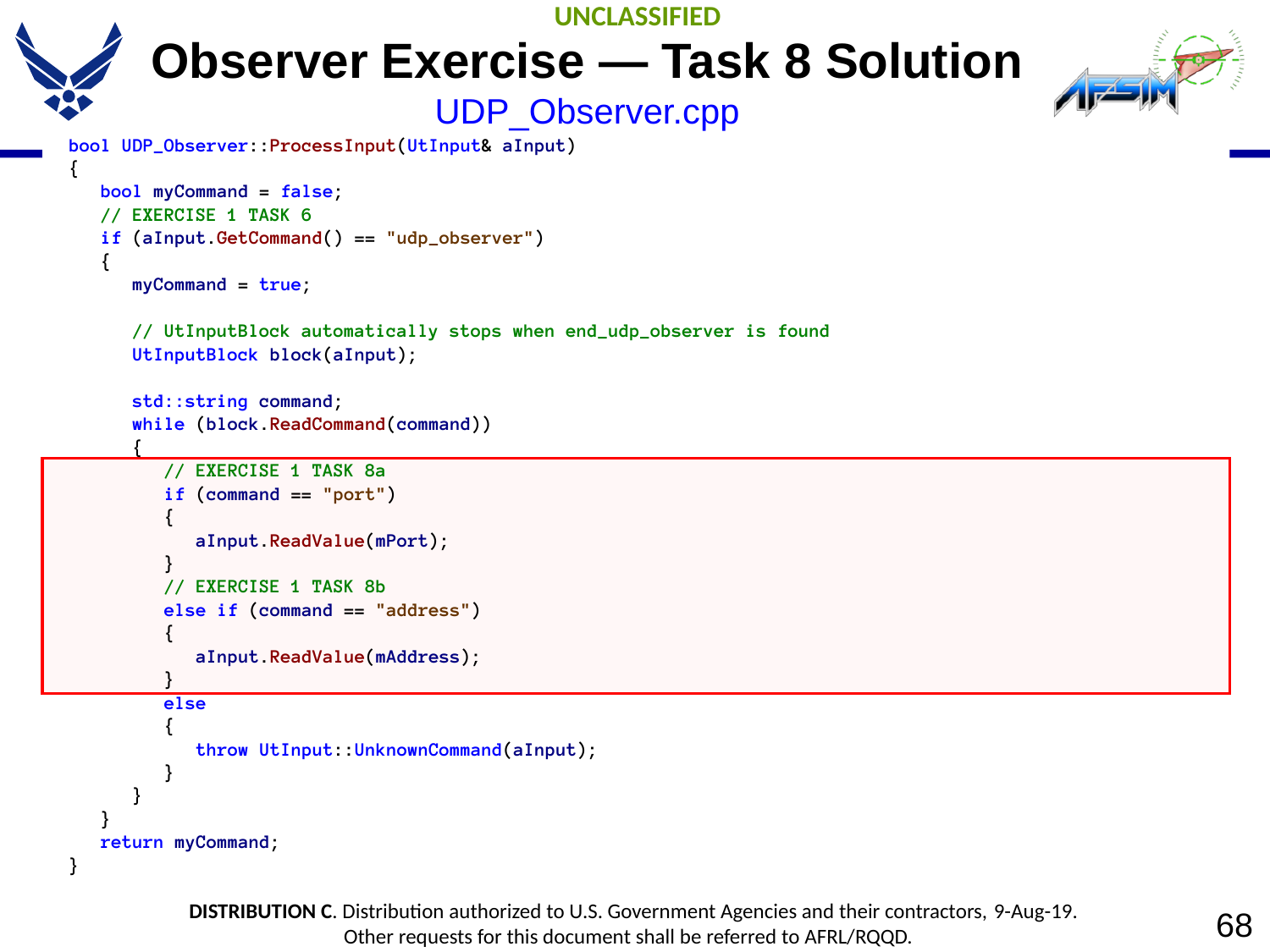

# Observer Exercise — Task 8 Solution UDP_Observer.cpp
bool UDP_Observer::ProcessInput(UtInput& aInput)
{
   bool myCommand = false;
   // EXERCISE 1 TASK 6
   if (aInput.GetCommand() == "udp_observer")
   {
      myCommand = true;

      // UtInputBlock automatically stops when end_udp_observer is found
      UtInputBlock block(aInput);

      std::string command;
      while (block.ReadCommand(command))
      {
         // EXERCISE 1 TASK 8a
         if (command == "port")
         {
	aInput.ReadValue(mPort);
         }
         // EXERCISE 1 TASK 8b
         else if (command == "address")
         {
	aInput.ReadValue(mAddress);
         }
         else
         {
            throw UtInput::UnknownCommand(aInput);
         }
      }
   }
   return myCommand;
}